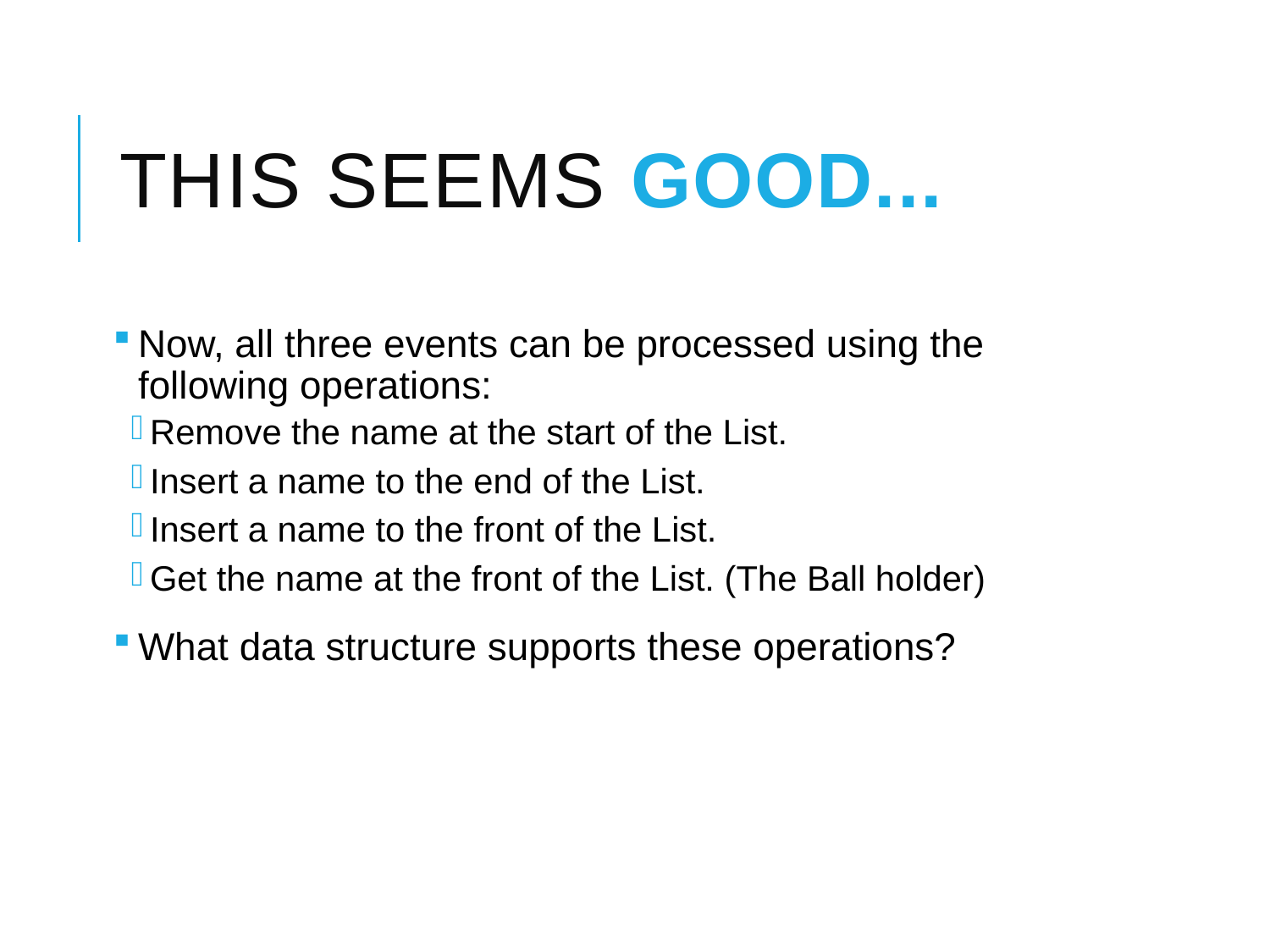

# This seems good...
Now, all three events can be processed using the following operations:
Remove the name at the start of the List.
Insert a name to the end of the List.
Insert a name to the front of the List.
Get the name at the front of the List. (The Ball holder)
What data structure supports these operations?